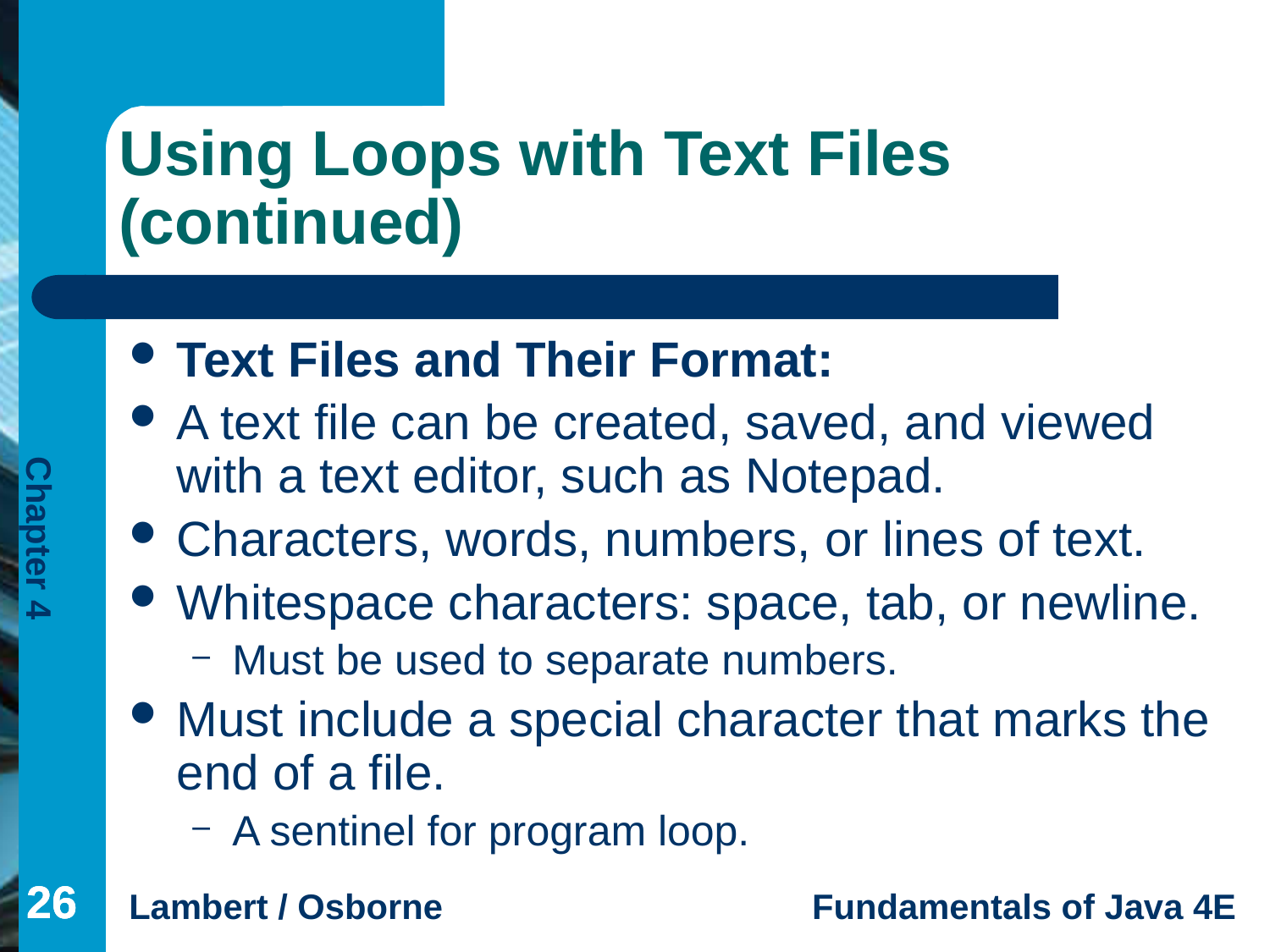

# Using Loops with Text Files (continued)
Text Files and Their Format:
A text file can be created, saved, and viewed with a text editor, such as Notepad.
Characters, words, numbers, or lines of text.
Whitespace characters: space, tab, or newline.
Must be used to separate numbers.
Must include a special character that marks the end of a file.
A sentinel for program loop.

26
26
26